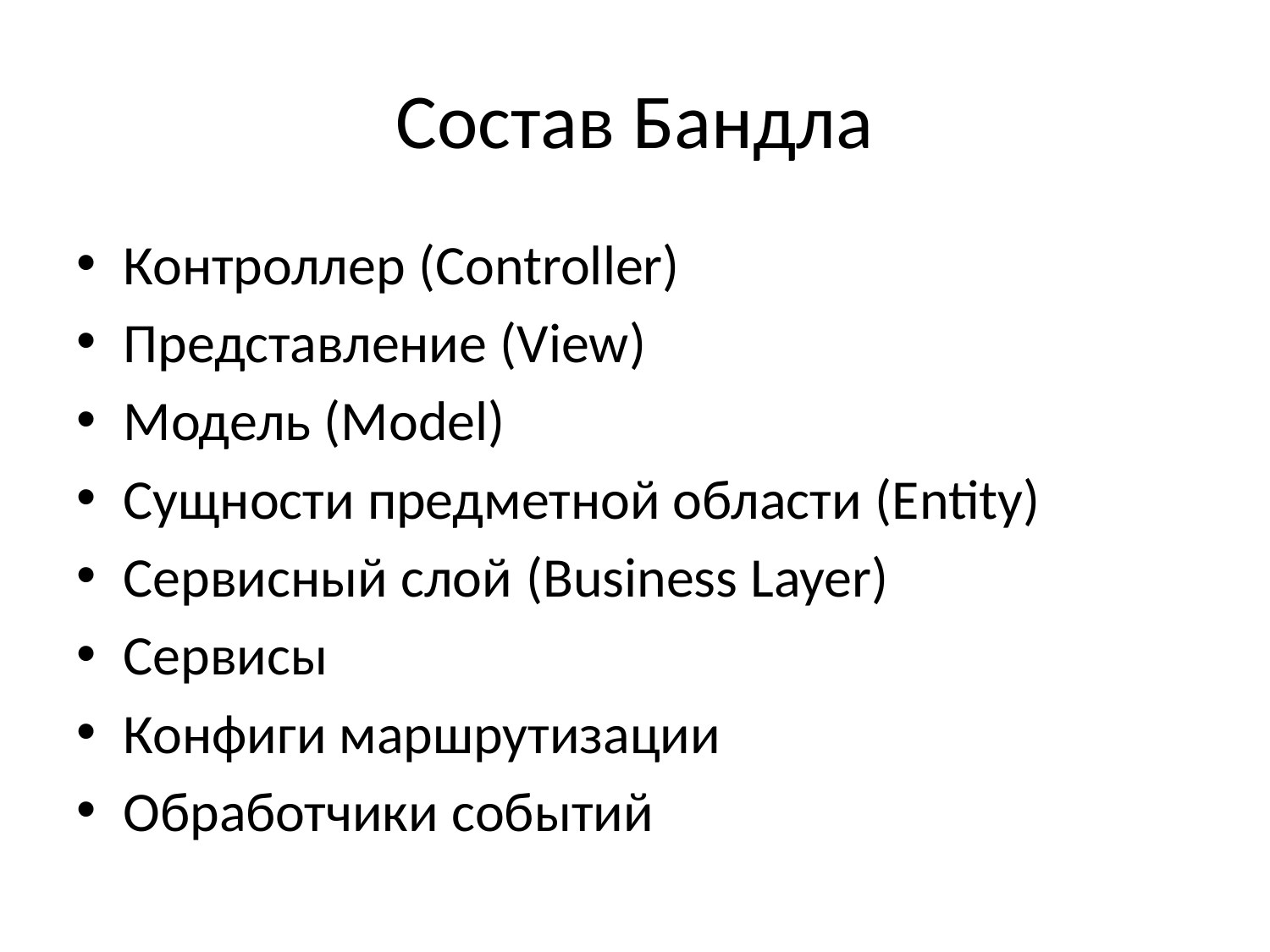

# Состав Бандла
Контроллер (Controller)
Представление (View)
Модель (Model)
Сущности предметной области (Entity)
Сервисный слой (Business Layer)
Сервисы
Конфиги маршрутизации
Обработчики событий